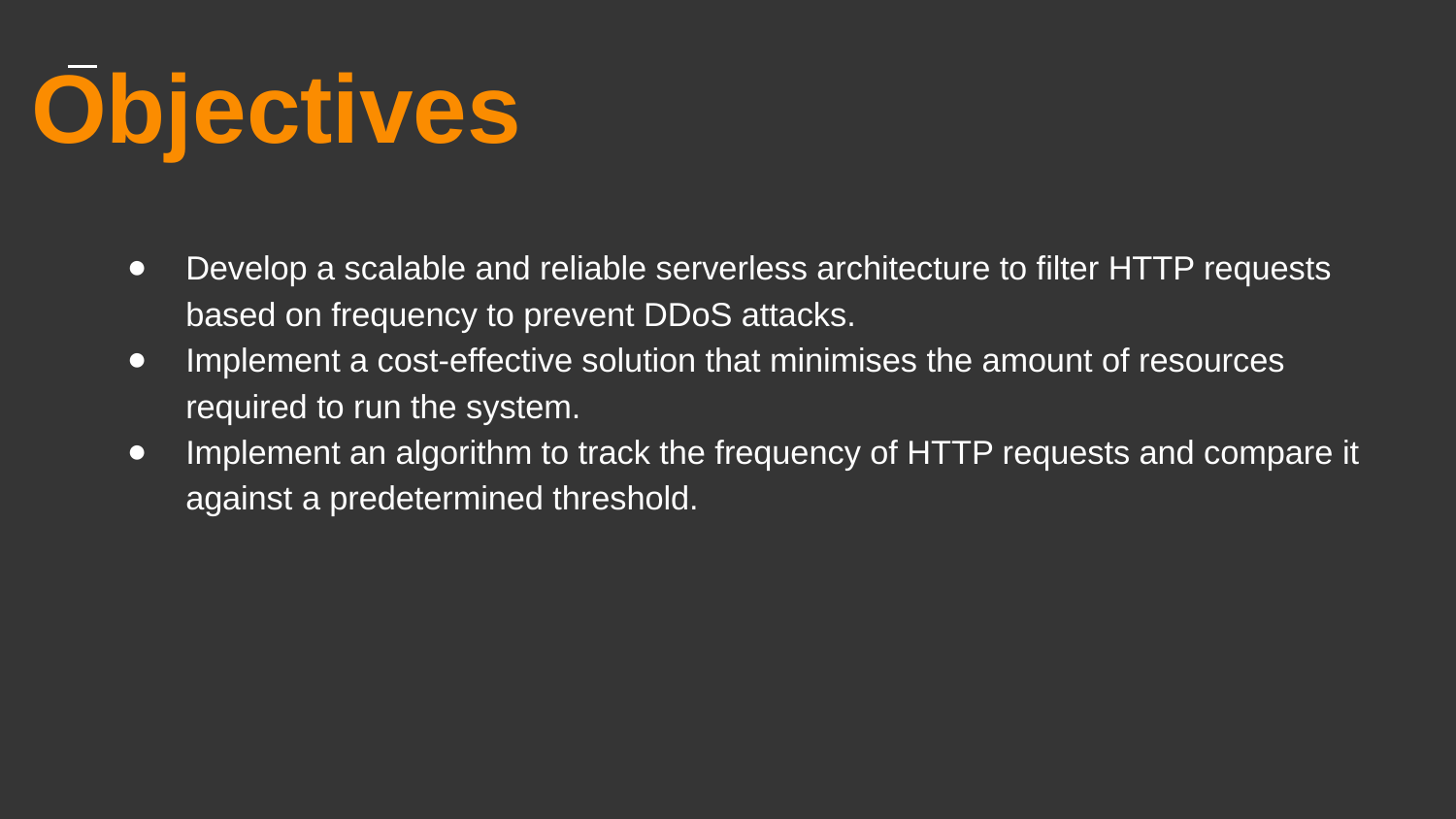

# Objectives
Develop a scalable and reliable serverless architecture to filter HTTP requests based on frequency to prevent DDoS attacks.
Implement a cost-effective solution that minimises the amount of resources required to run the system.
Implement an algorithm to track the frequency of HTTP requests and compare it against a predetermined threshold.